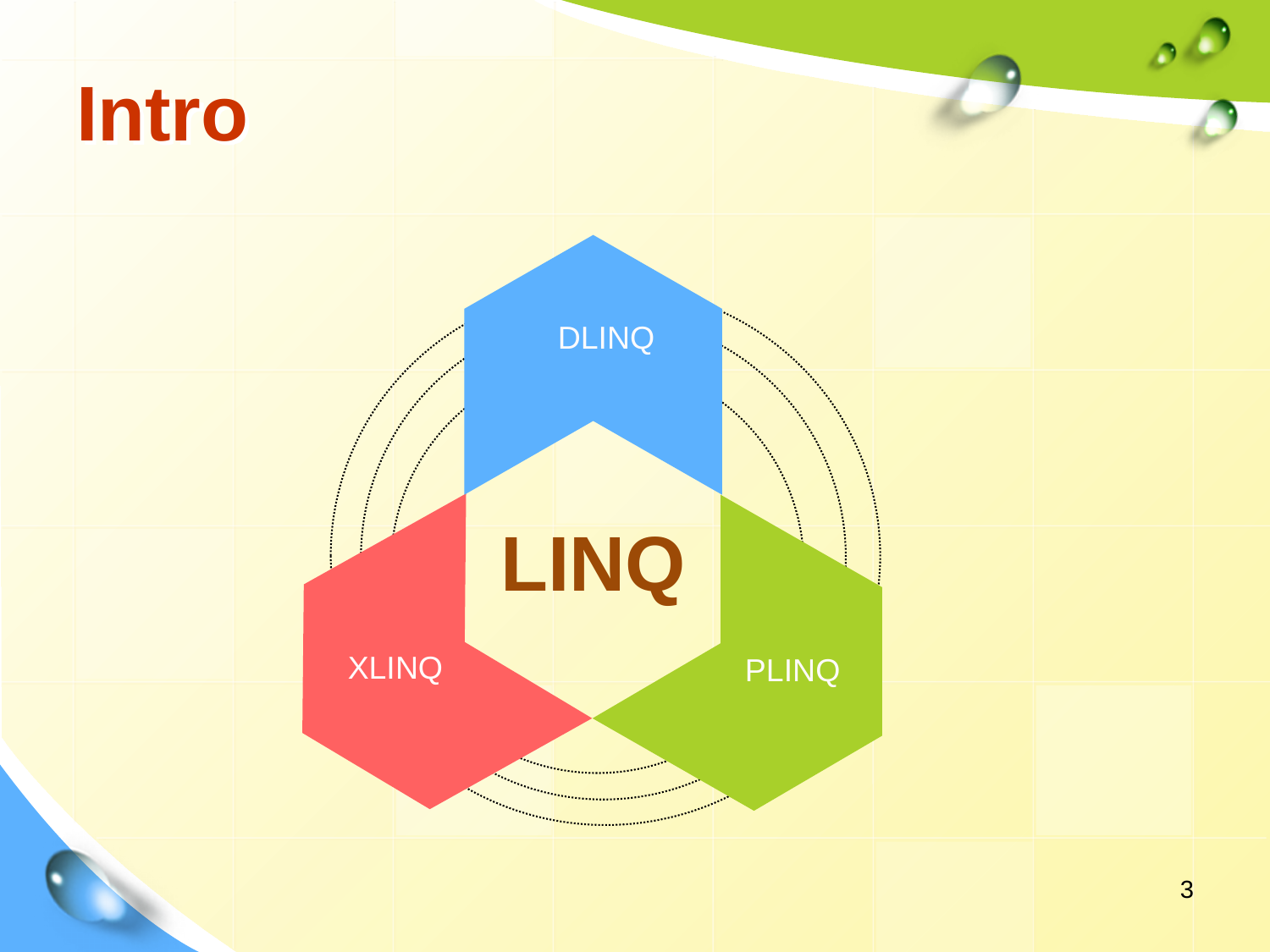

# Intro

DLINQ

LINQ

XLINQ
PLINQ
3